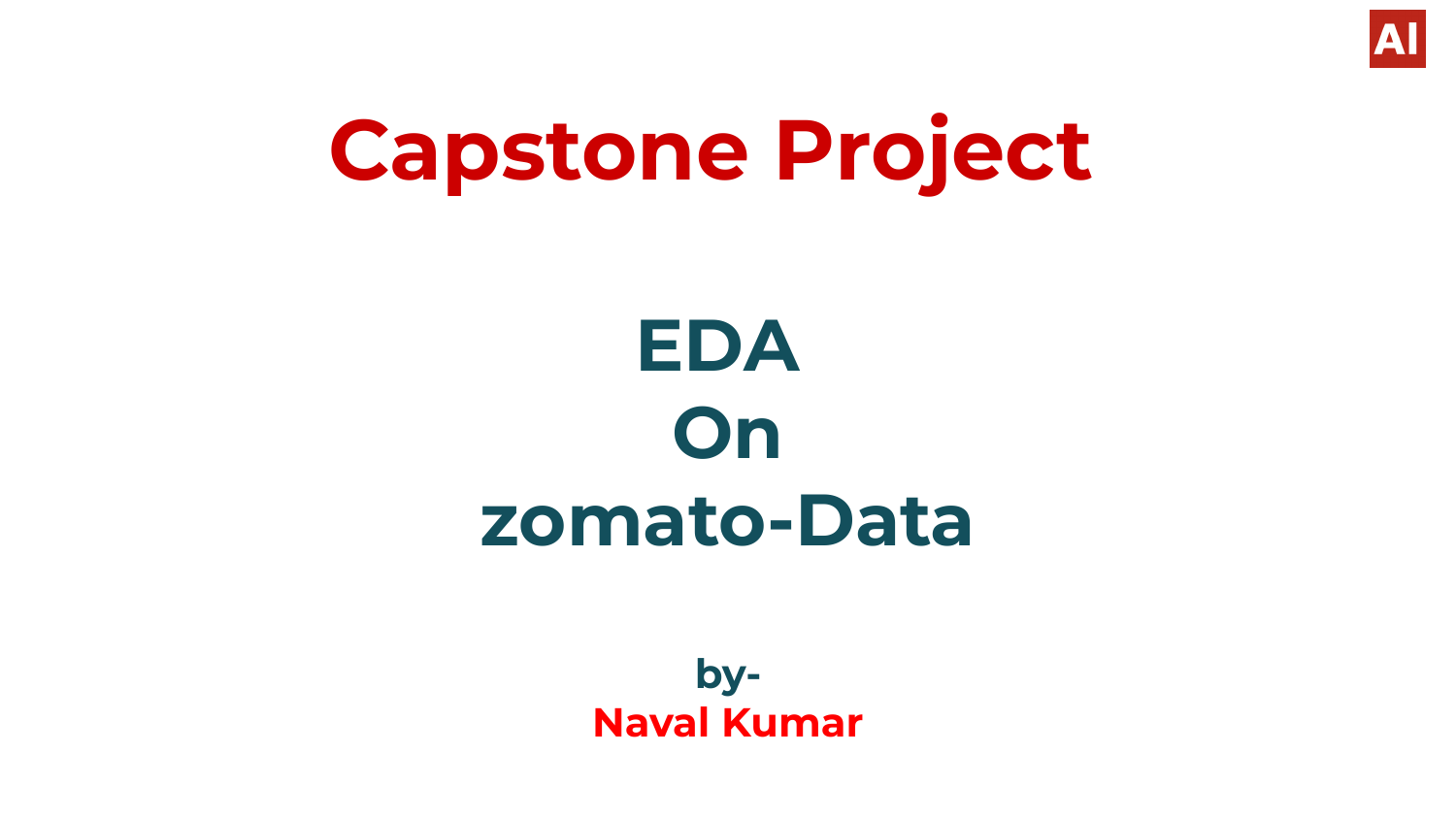

# Capstone Project
EDA
On
zomato-Data
by-
Naval Kumar